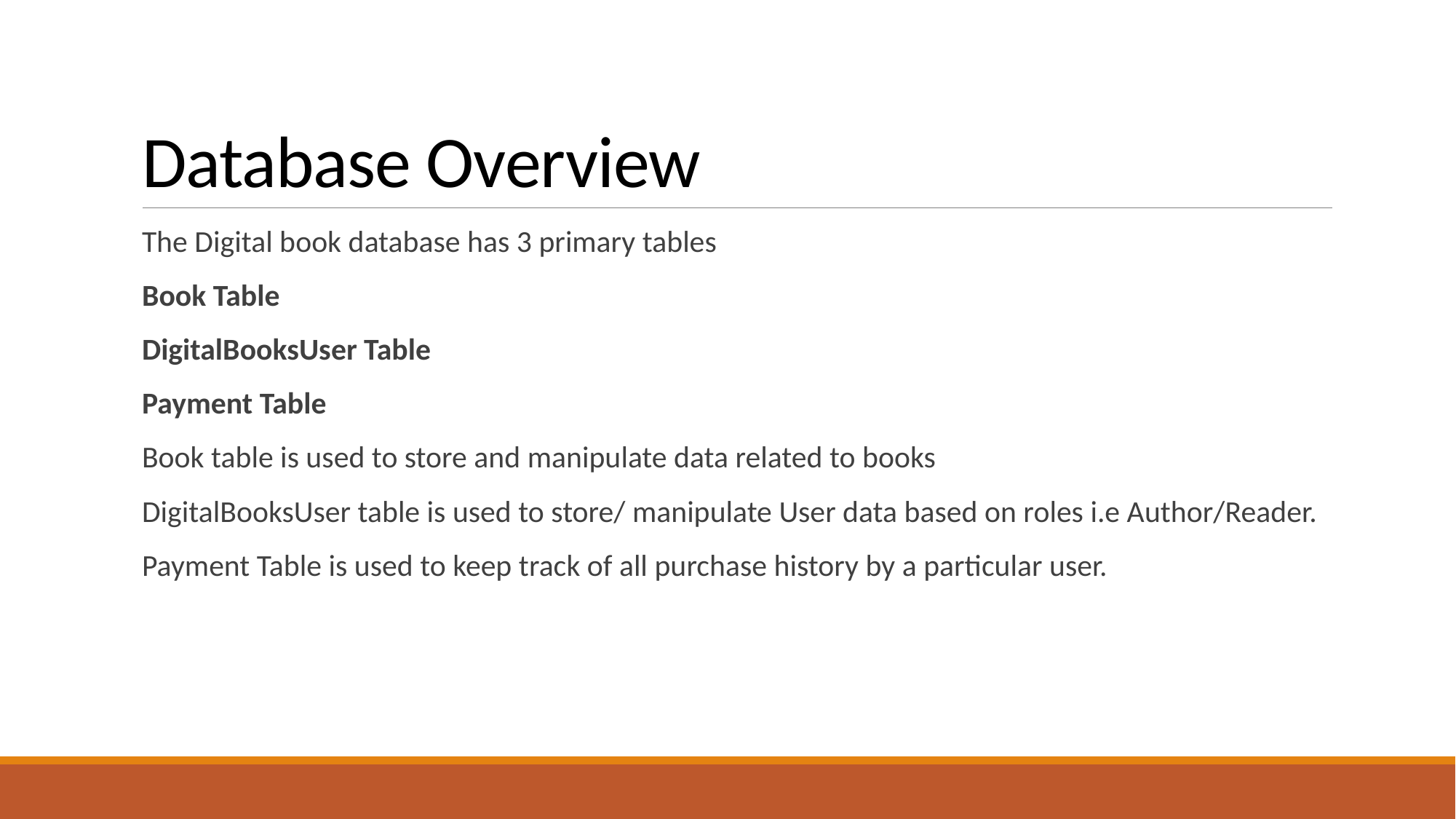

# Database Overview
The Digital book database has 3 primary tables
Book Table
DigitalBooksUser Table
Payment Table
Book table is used to store and manipulate data related to books
DigitalBooksUser table is used to store/ manipulate User data based on roles i.e Author/Reader.
Payment Table is used to keep track of all purchase history by a particular user.